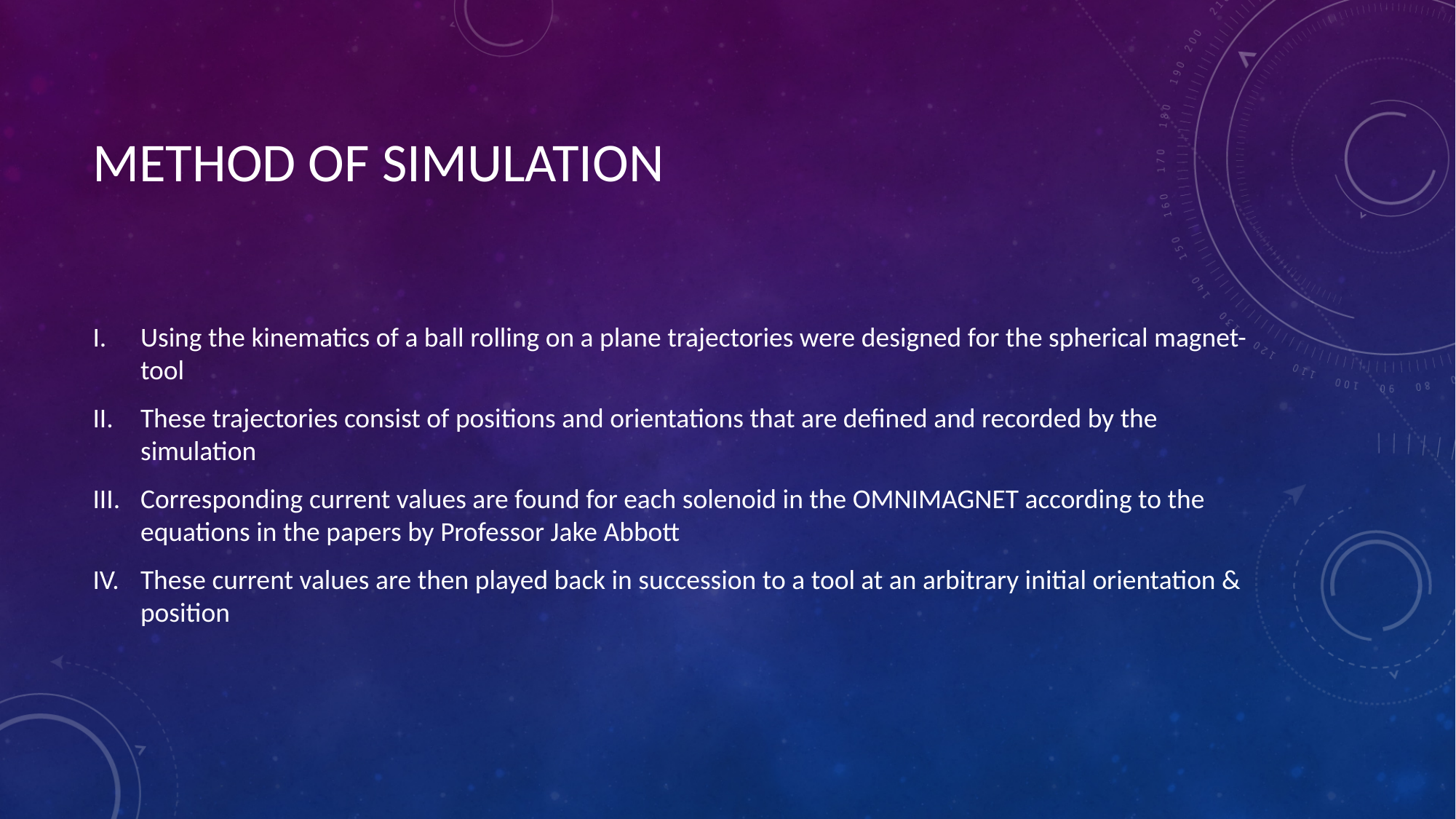

# Method of simulation
Using the kinematics of a ball rolling on a plane trajectories were designed for the spherical magnet- tool
These trajectories consist of positions and orientations that are defined and recorded by the simulation
Corresponding current values are found for each solenoid in the OMNIMAGNET according to the equations in the papers by Professor Jake Abbott
These current values are then played back in succession to a tool at an arbitrary initial orientation & position